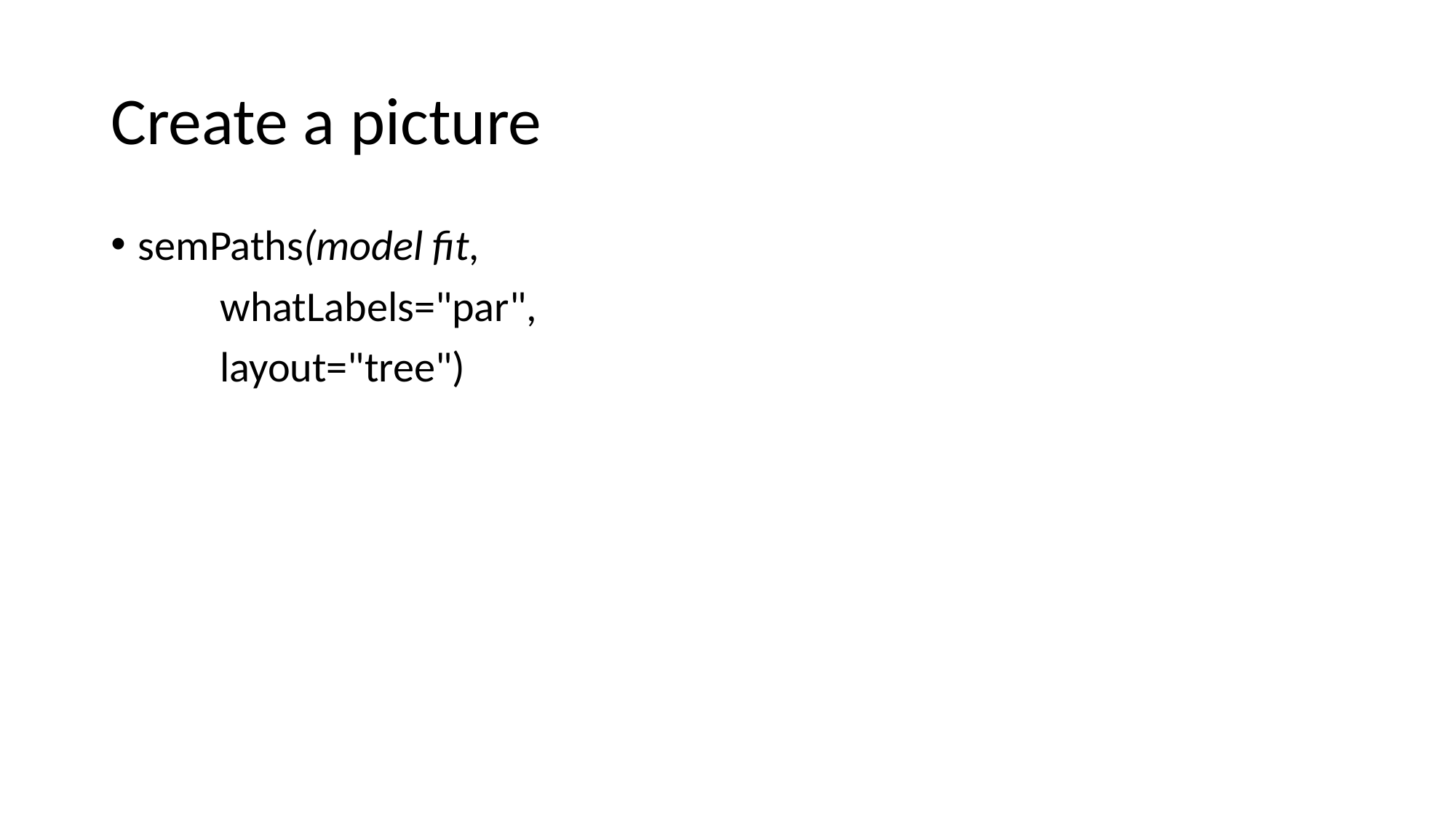

# Create a picture
semPaths(model fit,
	whatLabels="par",
	layout="tree")